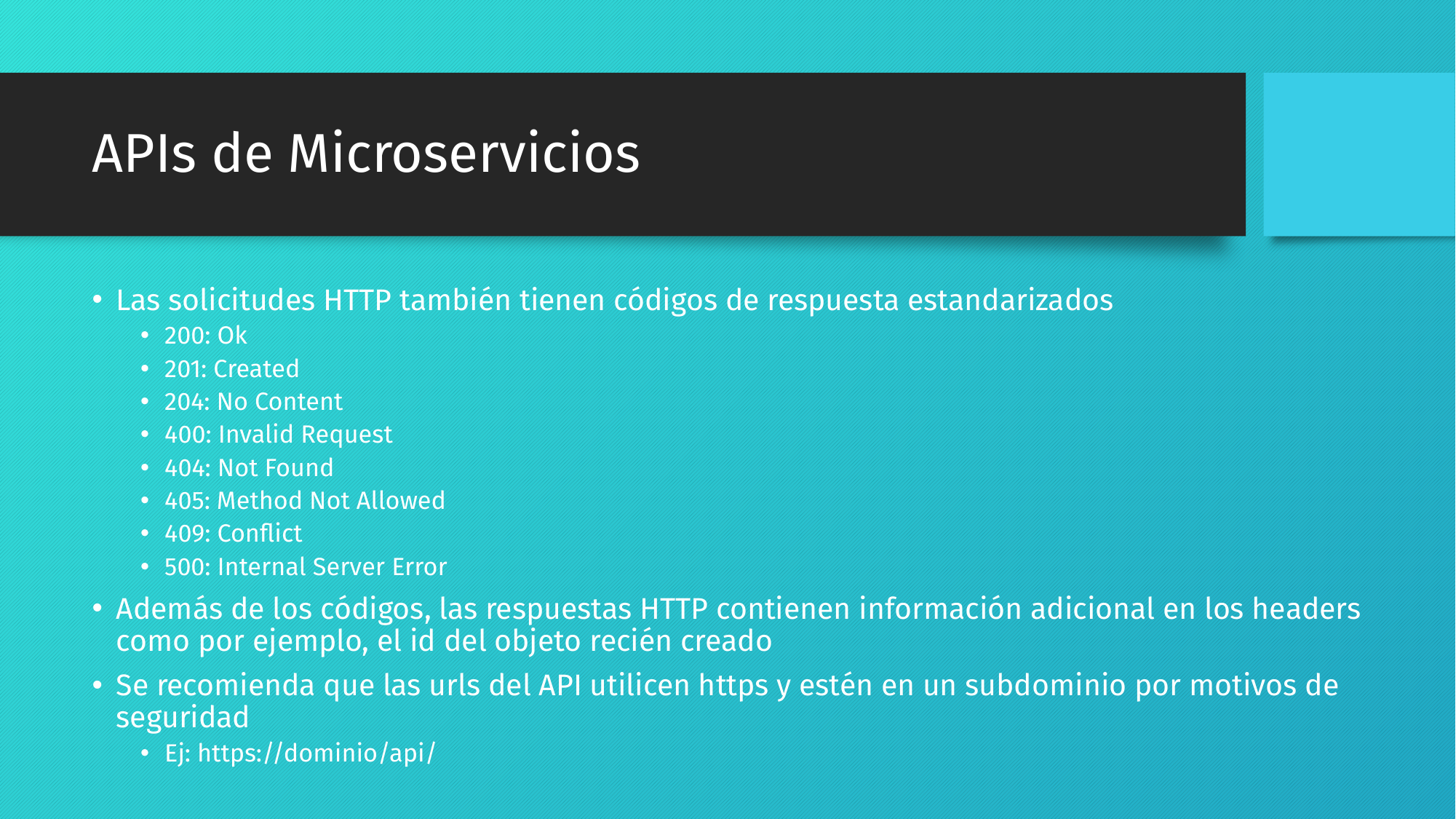

# APIs de Microservicios
Las solicitudes HTTP también tienen códigos de respuesta estandarizados
200: Ok
201: Created
204: No Content
400: Invalid Request
404: Not Found
405: Method Not Allowed
409: Conflict
500: Internal Server Error
Además de los códigos, las respuestas HTTP contienen información adicional en los headers como por ejemplo, el id del objeto recién creado
Se recomienda que las urls del API utilicen https y estén en un subdominio por motivos de seguridad
Ej: https://dominio/api/